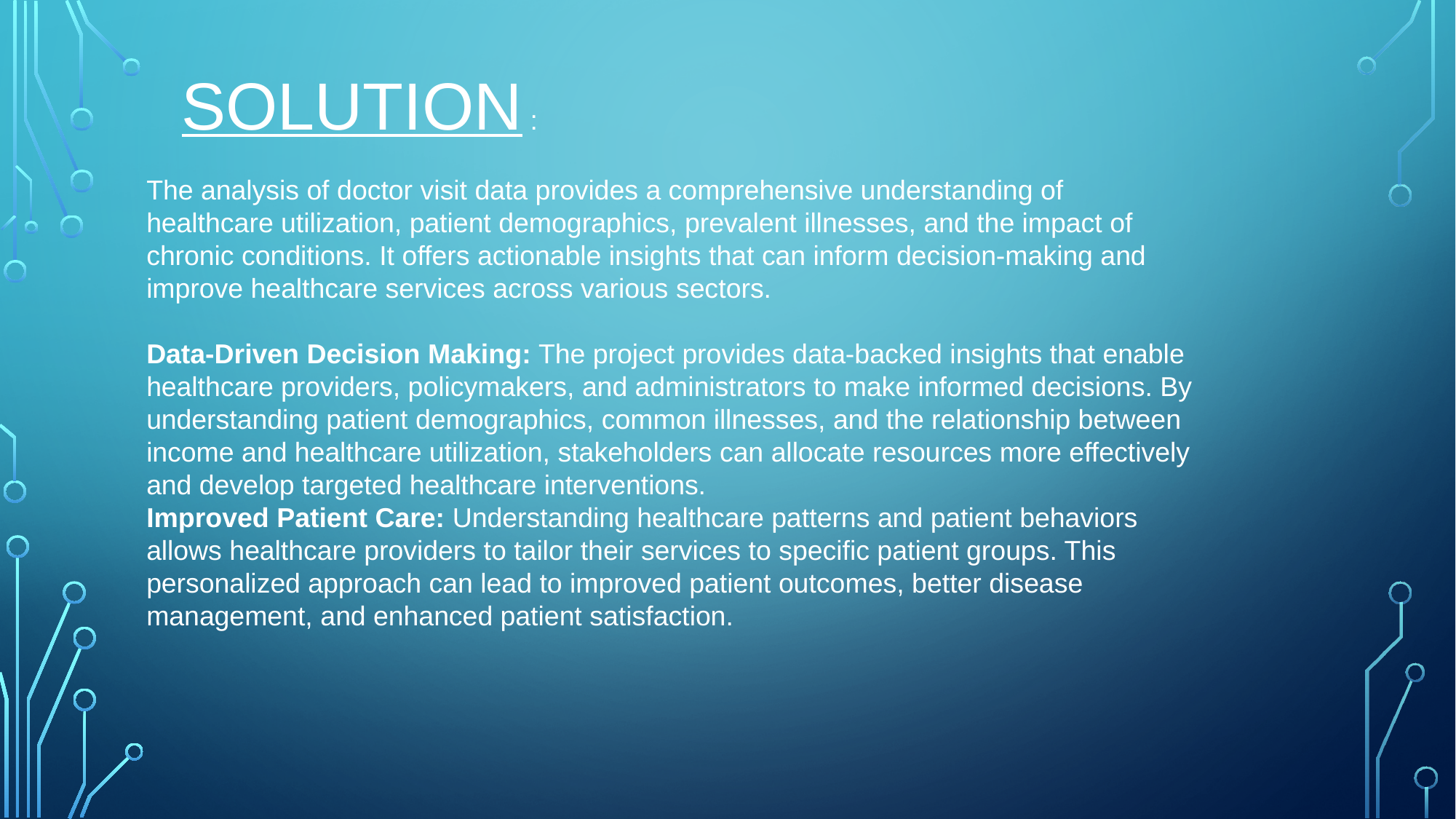

SOLUTION :
The analysis of doctor visit data provides a comprehensive understanding of healthcare utilization, patient demographics, prevalent illnesses, and the impact of chronic conditions. It offers actionable insights that can inform decision-making and improve healthcare services across various sectors.

Data-Driven Decision Making: The project provides data-backed insights that enable healthcare providers, policymakers, and administrators to make informed decisions. By understanding patient demographics, common illnesses, and the relationship between income and healthcare utilization, stakeholders can allocate resources more effectively and develop targeted healthcare interventions.
Improved Patient Care: Understanding healthcare patterns and patient behaviors allows healthcare providers to tailor their services to specific patient groups. This personalized approach can lead to improved patient outcomes, better disease management, and enhanced patient satisfaction.